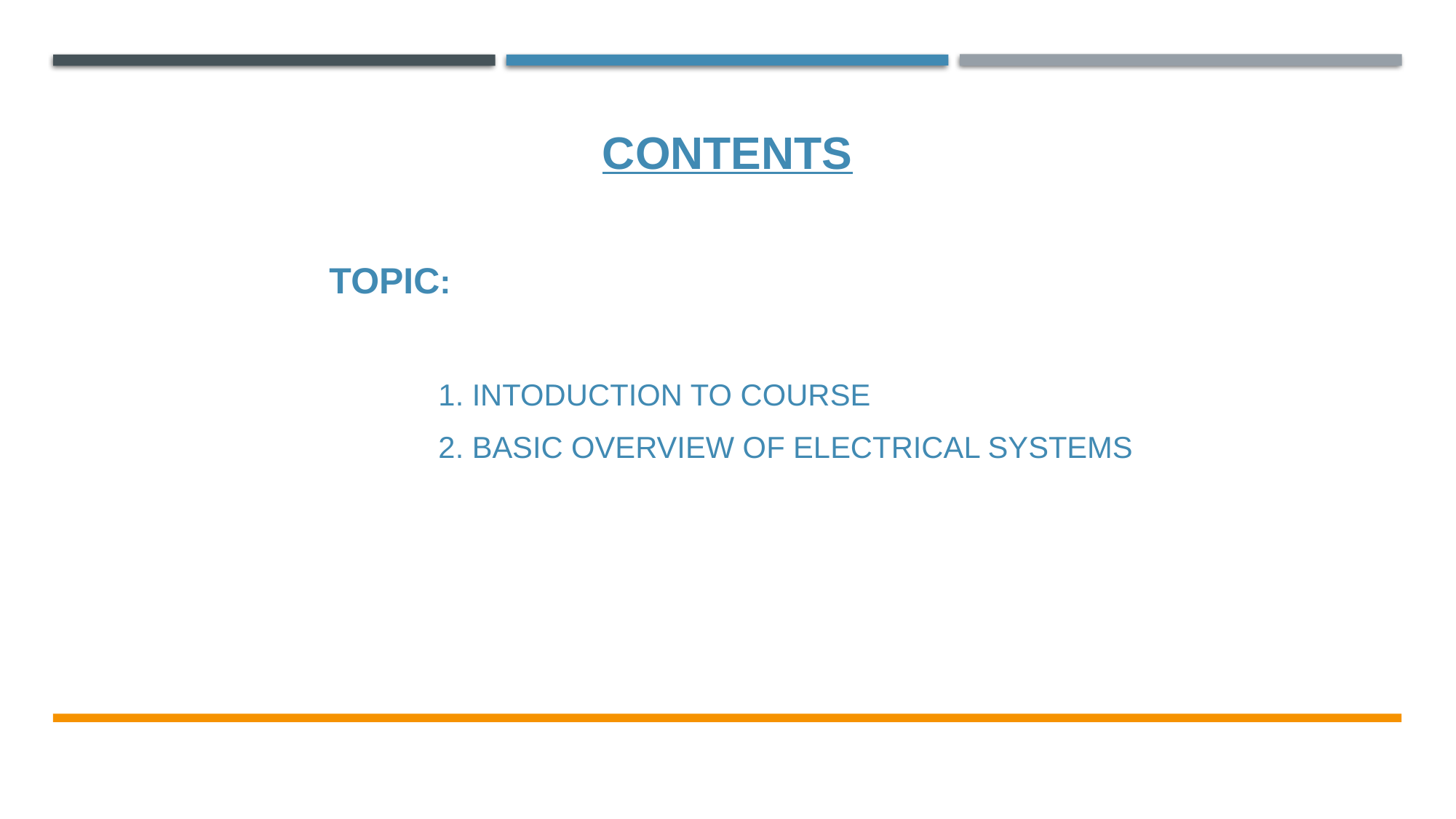

Contents

	Topic:

		1. INTODUCTION TO COURSE
		2. BASIC OVERVIEW OF ELECTRICAL SYSTEMS

Electrical & Electronics System EE1002
6